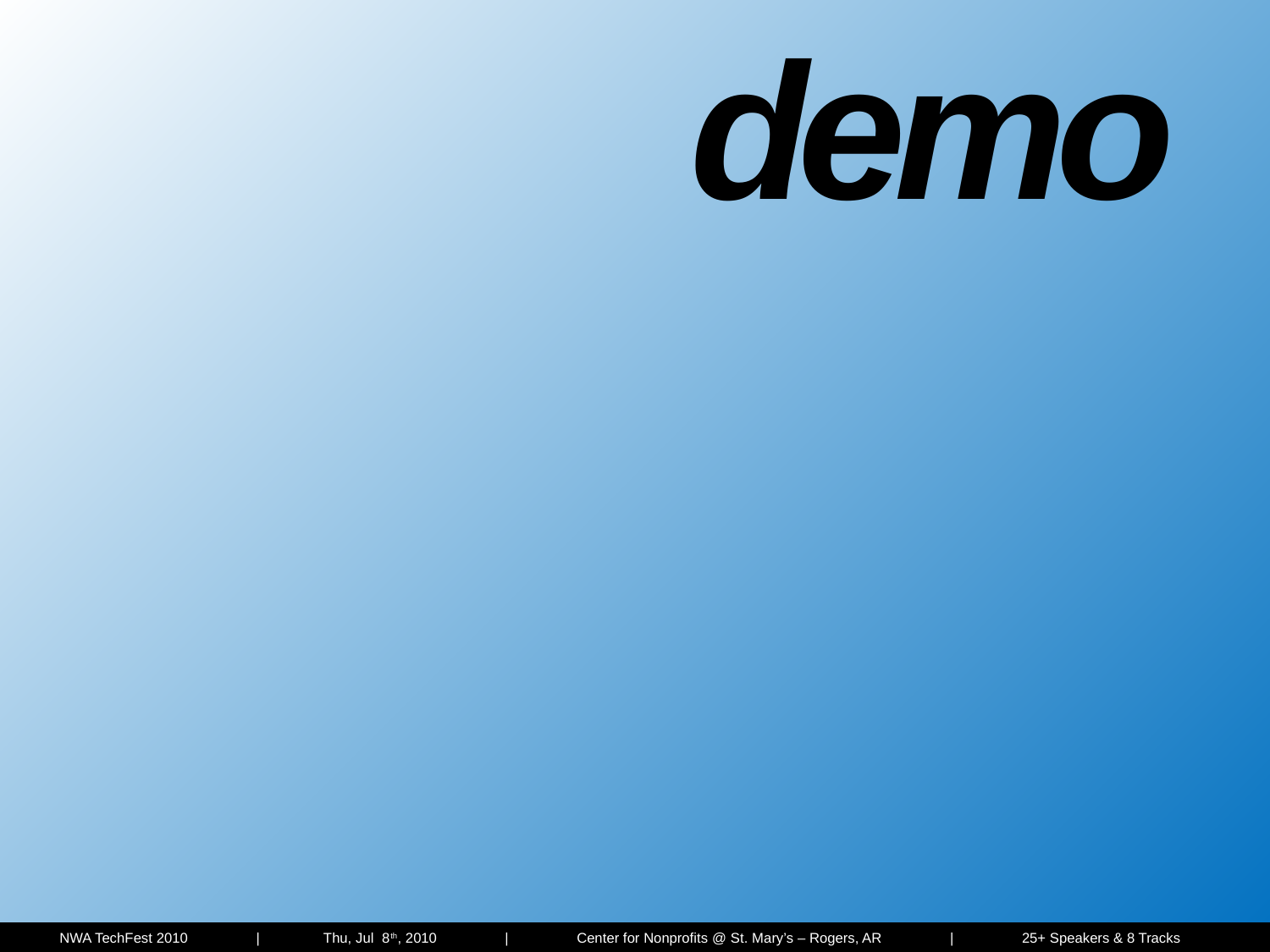

demo
#
        NWA TechFest 2010                 |                Thu, Jul  8th, 2010                 |                 Center for Nonprofits @ St. Mary’s – Rogers, AR                 |                 25+ Speakers & 8 Tracks